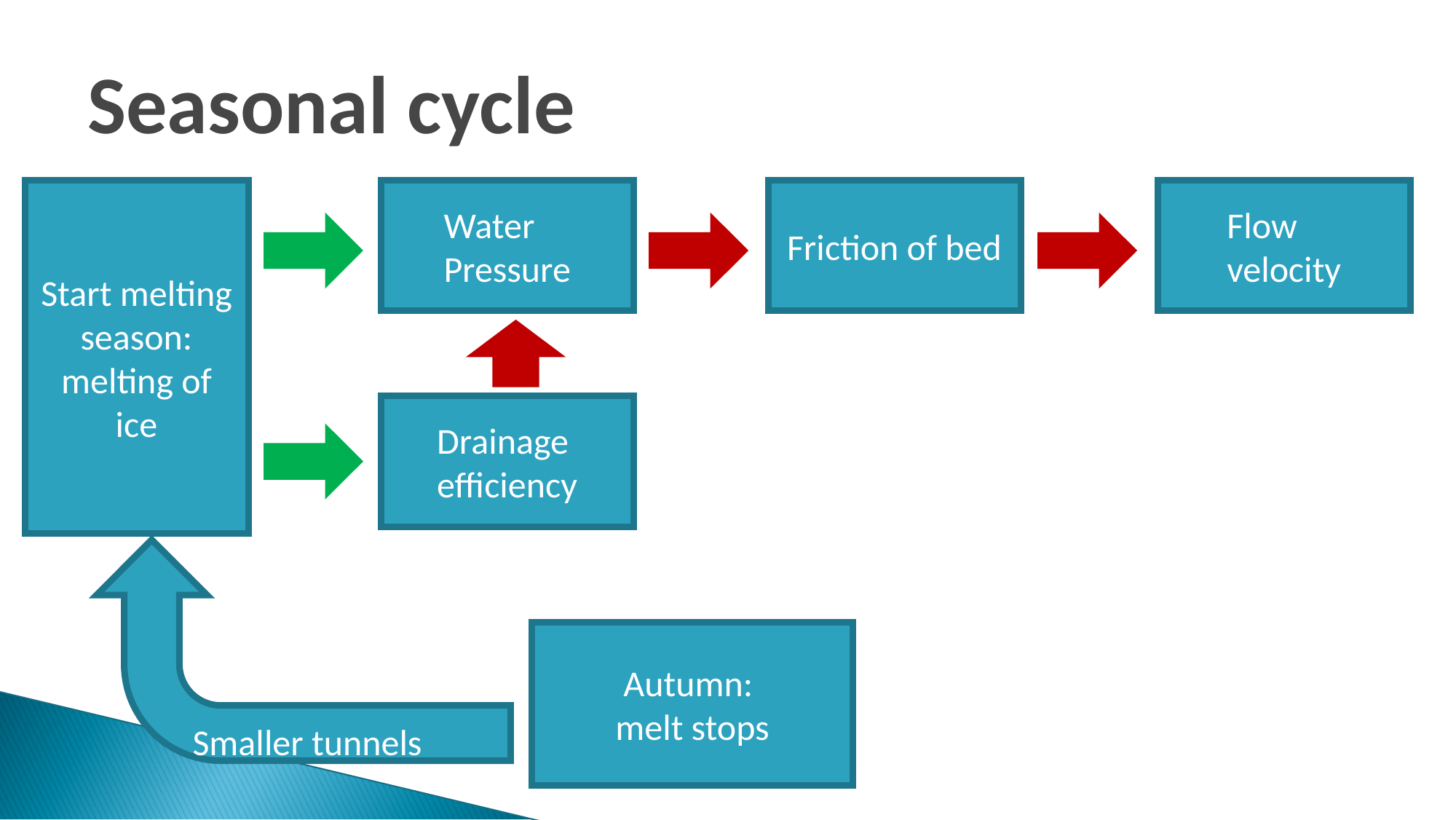

# Seasonal cycle
Start melting season: melting of ice
Water
Pressure
Friction of bed
Flow
velocity

Drainage efficiency

Autumn:
melt stops
Smaller tunnels